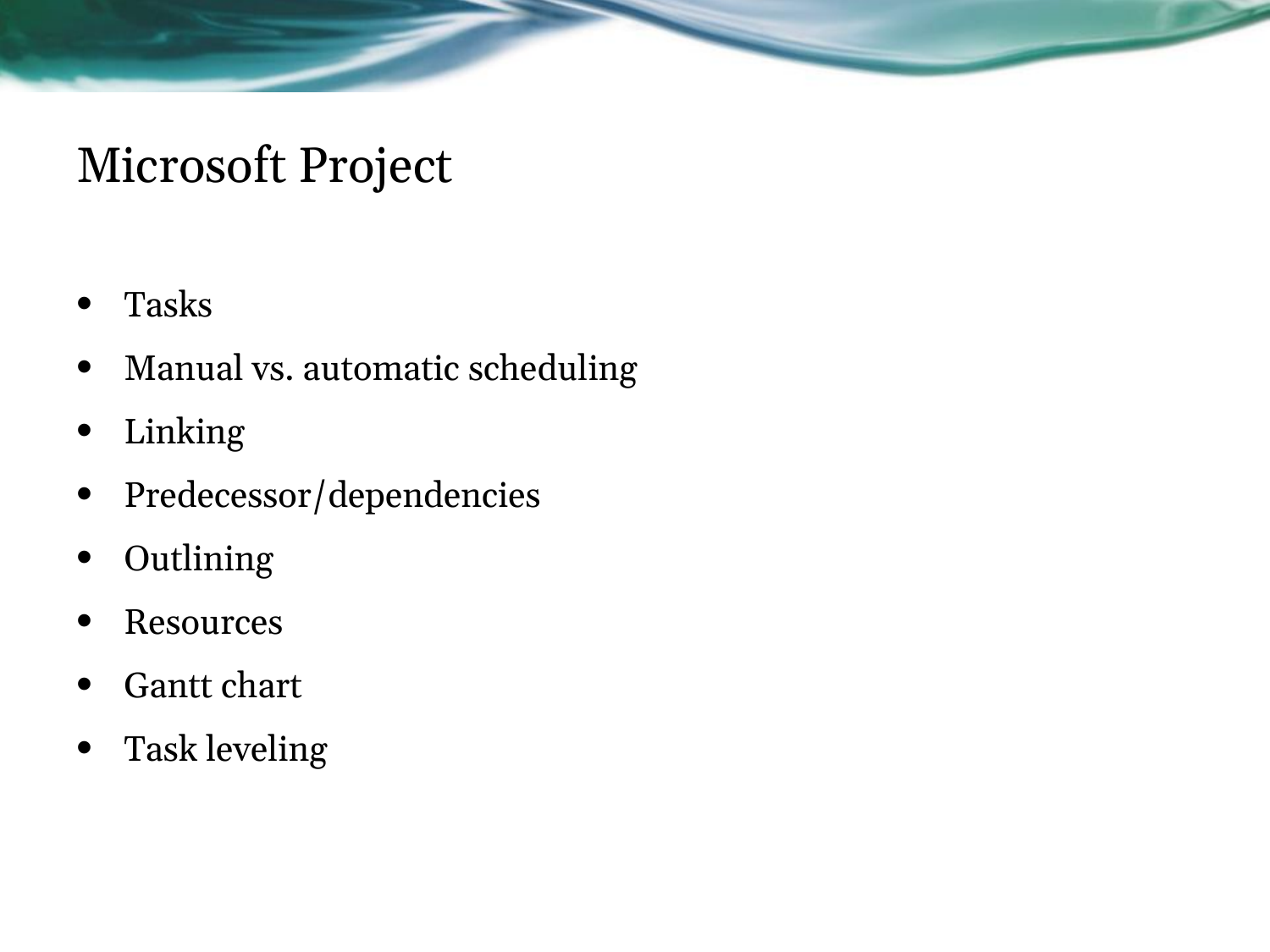

# Microsoft Project
Tasks
Manual vs. automatic scheduling
Linking
Predecessor/dependencies
Outlining
Resources
Gantt chart
Task leveling